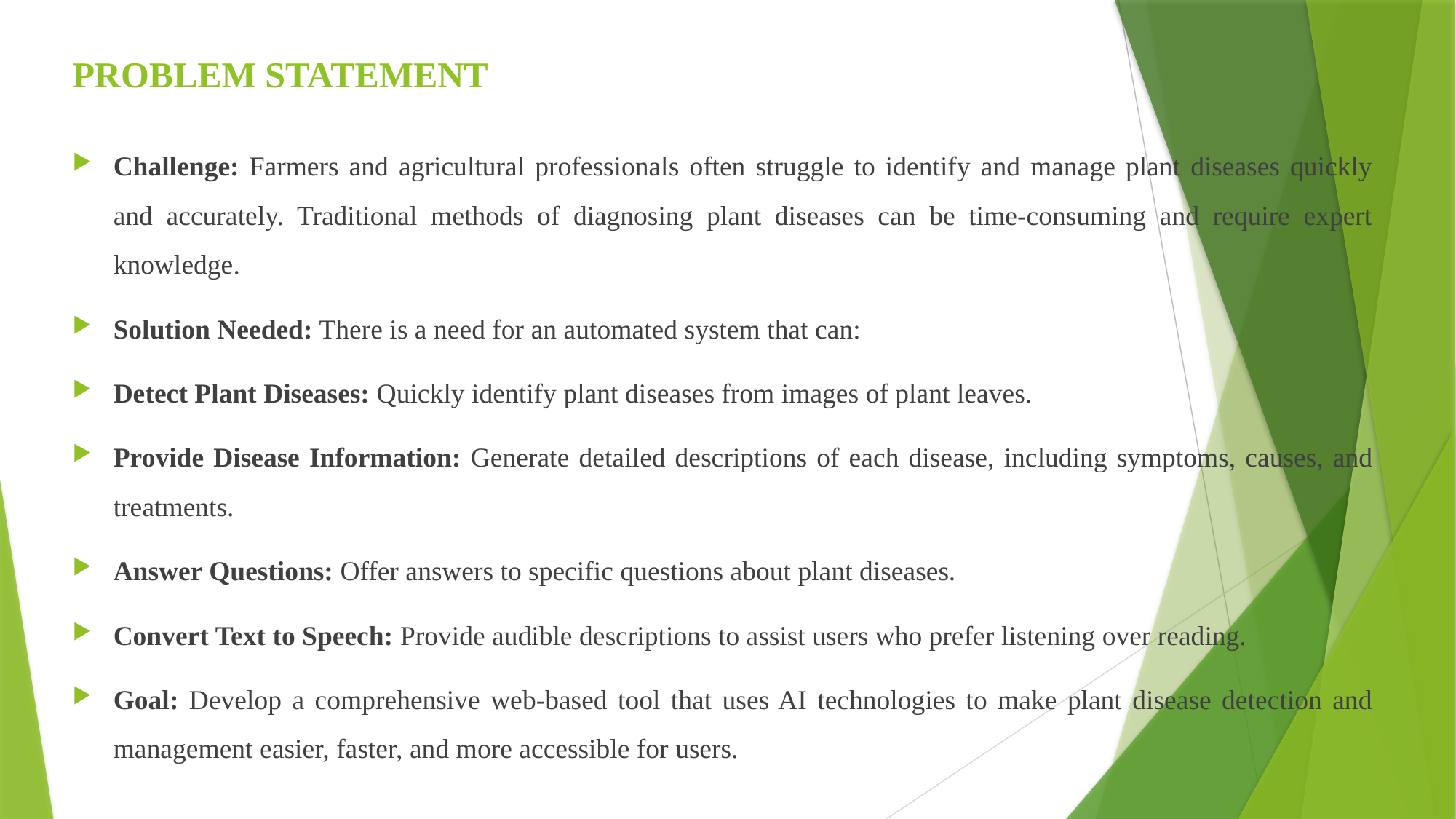

# PROBLEM STATEMENT
Challenge: Farmers and agricultural professionals often struggle to identify and manage plant diseases quickly and accurately. Traditional methods of diagnosing plant diseases can be time-consuming and require expert knowledge.
Solution Needed: There is a need for an automated system that can:
Detect Plant Diseases: Quickly identify plant diseases from images of plant leaves.
Provide Disease Information: Generate detailed descriptions of each disease, including symptoms, causes, and treatments.
Answer Questions: Offer answers to specific questions about plant diseases.
Convert Text to Speech: Provide audible descriptions to assist users who prefer listening over reading.
Goal: Develop a comprehensive web-based tool that uses AI technologies to make plant disease detection and management easier, faster, and more accessible for users.